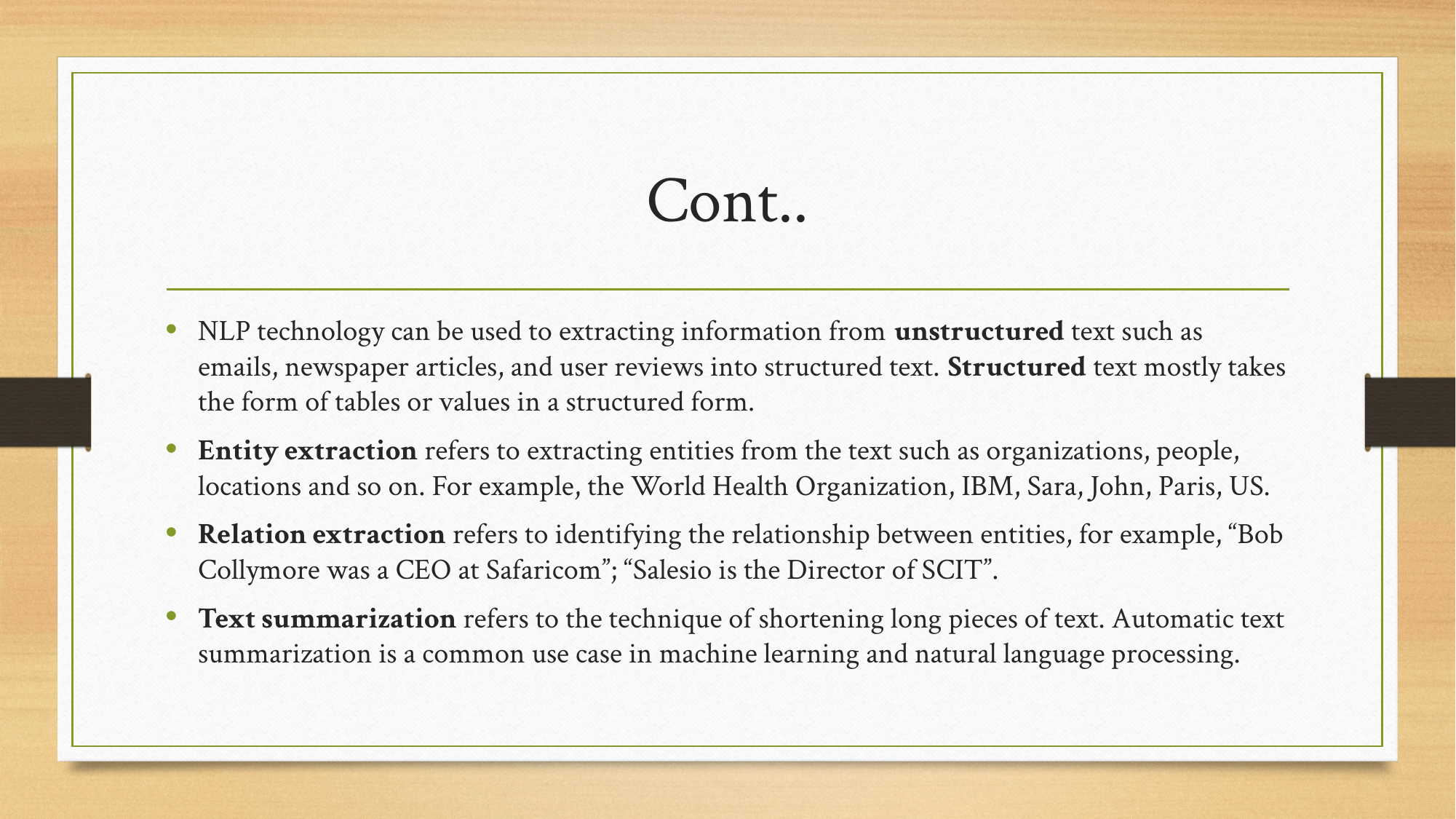

# Cont..
NLP technology can be used to extracting information from unstructured text such as emails, newspaper articles, and user reviews into structured text. Structured text mostly takes the form of tables or values in a structured form.
Entity extraction refers to extracting entities from the text such as organizations, people, locations and so on. For example, the World Health Organization, IBM, Sara, John, Paris, US.
Relation extraction refers to identifying the relationship between entities, for example, “Bob Collymore was a CEO at Safaricom”; “Salesio is the Director of SCIT”.
Text summarization refers to the technique of shortening long pieces of text. Automatic text summarization is a common use case in machine learning and natural language processing.